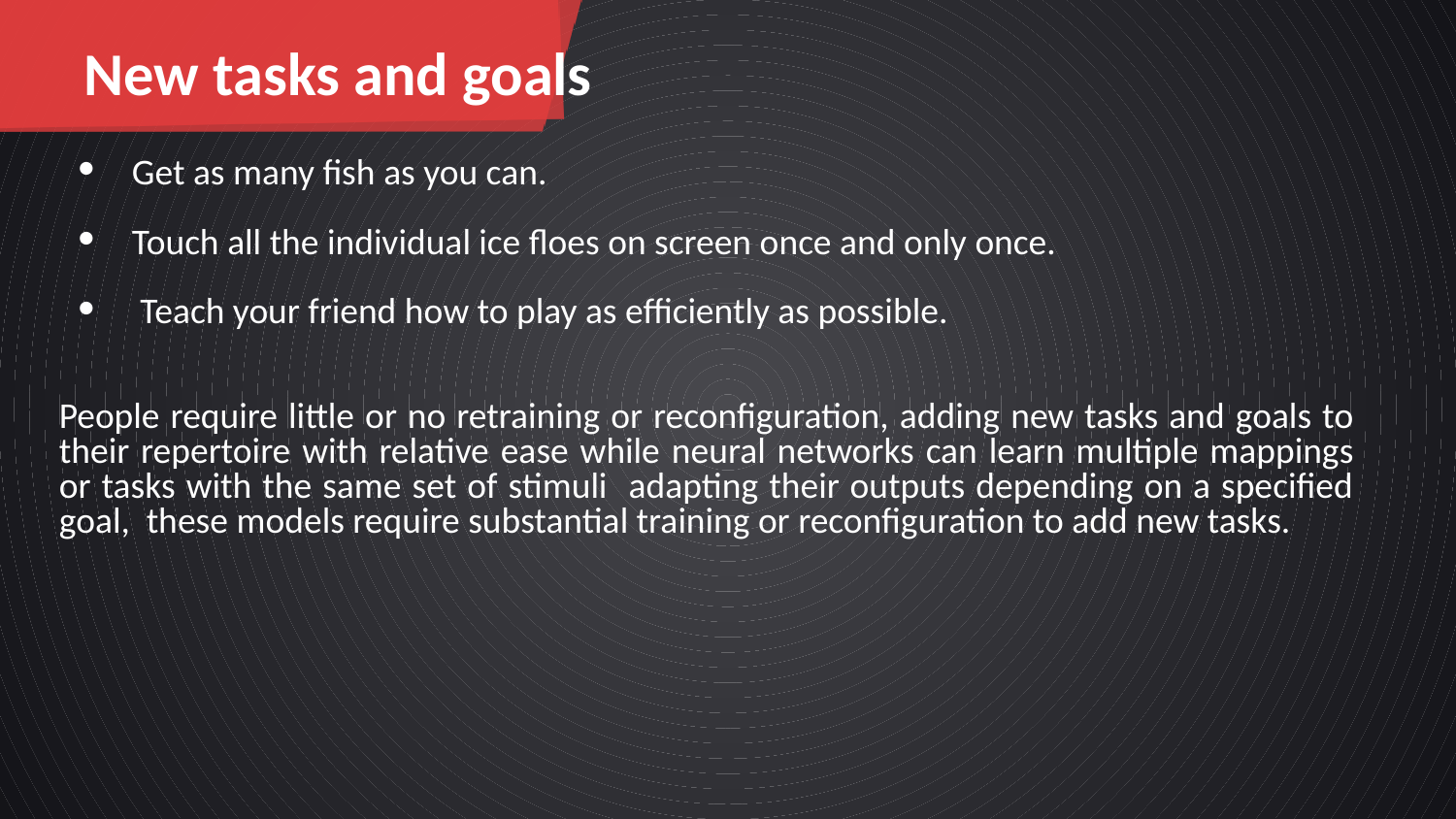

New tasks and goals
Get as many fish as you can.

Touch all the individual ice floes on screen once and only once.

 Teach your friend how to play as efficiently as possible.

People require little or no retraining or reconfiguration, adding new tasks and goals to their repertoire with relative ease while neural networks can learn multiple mappings or tasks with the same set of stimuli  adapting their outputs depending on a specified goal,  these models require substantial training or reconfiguration to add new tasks.